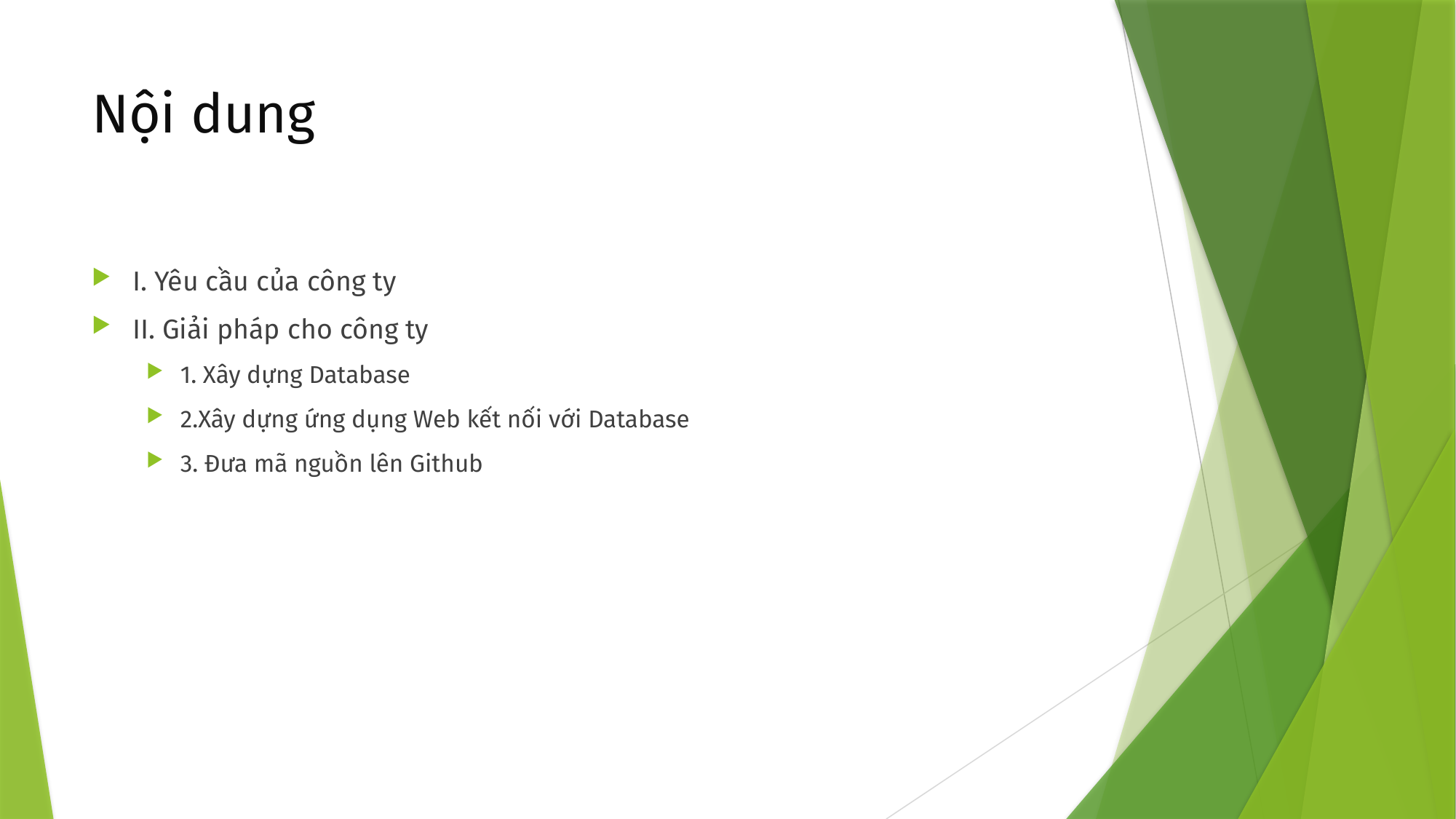

# Nội dung
I. Yêu cầu của công ty
II. Giải pháp cho công ty
1. Xây dựng Database
2.Xây dựng ứng dụng Web kết nối với Database
3. Đưa mã nguồn lên Github